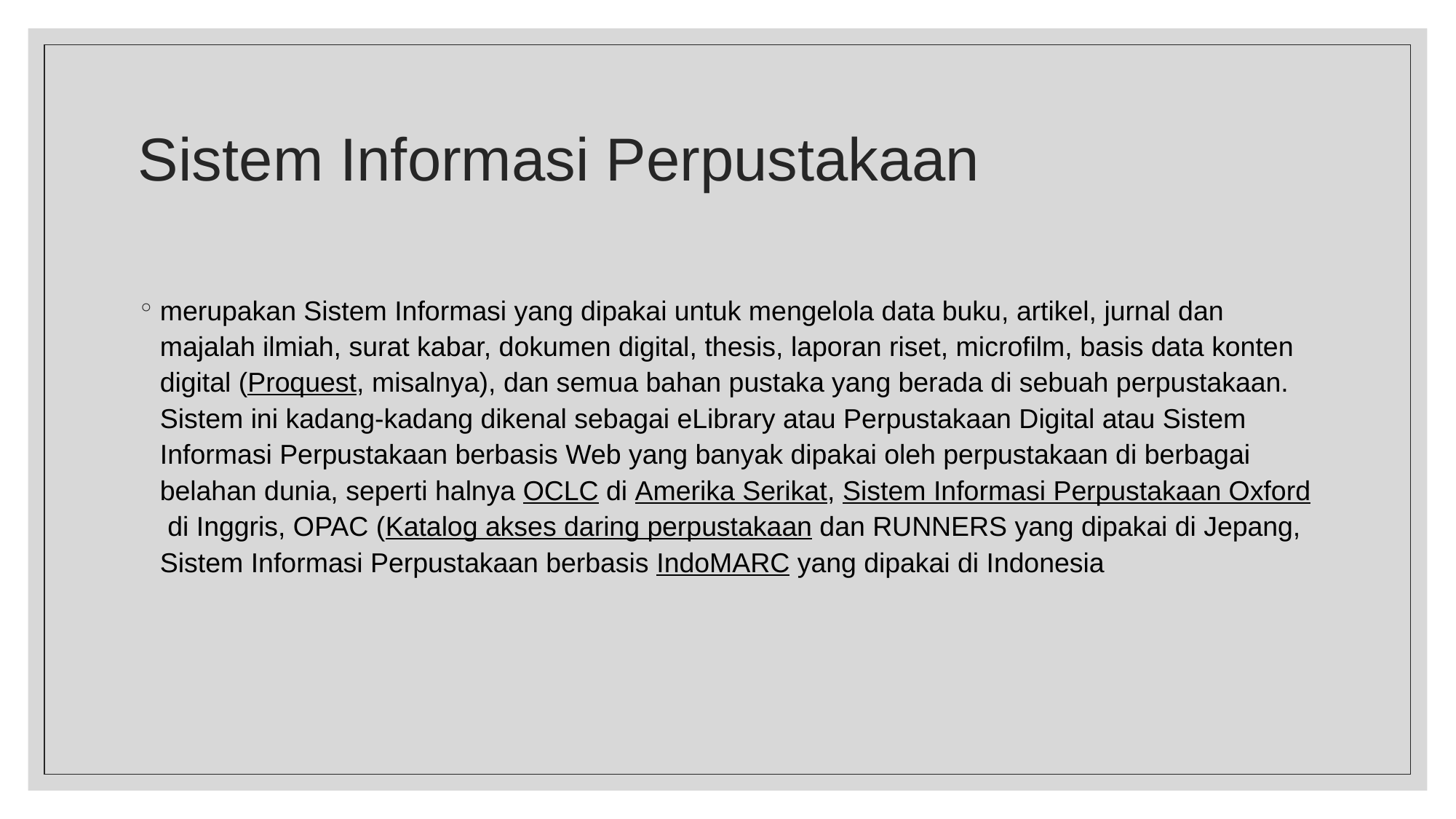

# Sistem Informasi Perpustakaan
merupakan Sistem Informasi yang dipakai untuk mengelola data buku, artikel, jurnal dan majalah ilmiah, surat kabar, dokumen digital, thesis, laporan riset, microfilm, basis data konten digital (Proquest, misalnya), dan semua bahan pustaka yang berada di sebuah perpustakaan. Sistem ini kadang-kadang dikenal sebagai eLibrary atau Perpustakaan Digital atau Sistem Informasi Perpustakaan berbasis Web yang banyak dipakai oleh perpustakaan di berbagai belahan dunia, seperti halnya OCLC di Amerika Serikat, Sistem Informasi Perpustakaan Oxford di Inggris, OPAC (Katalog akses daring perpustakaan dan RUNNERS yang dipakai di Jepang, Sistem Informasi Perpustakaan berbasis IndoMARC yang dipakai di Indonesia